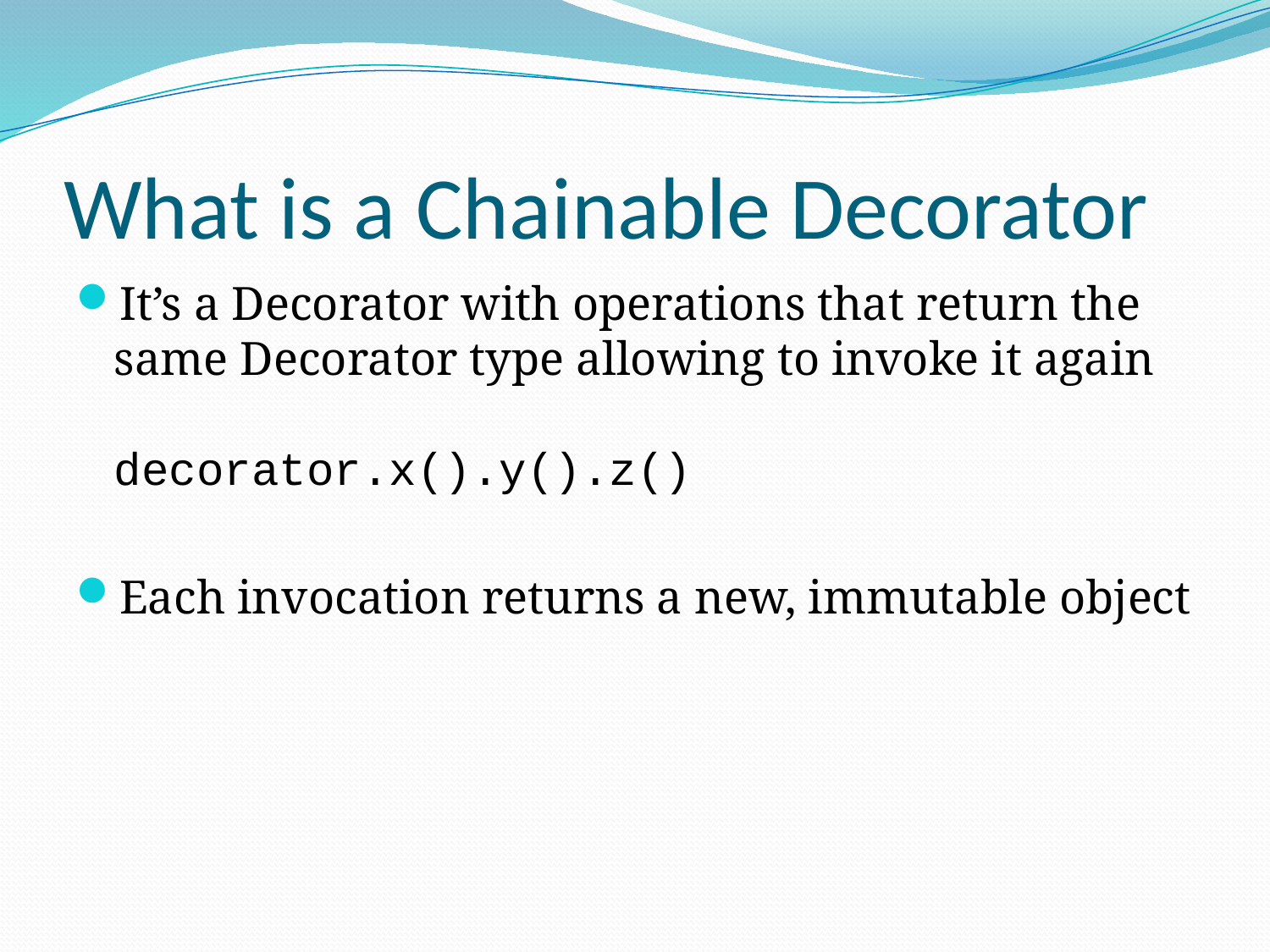

# What is a Chainable Decorator
It’s a Decorator with operations that return the same Decorator type allowing to invoke it again
decorator.x().y().z()

Each invocation returns a new, immutable object